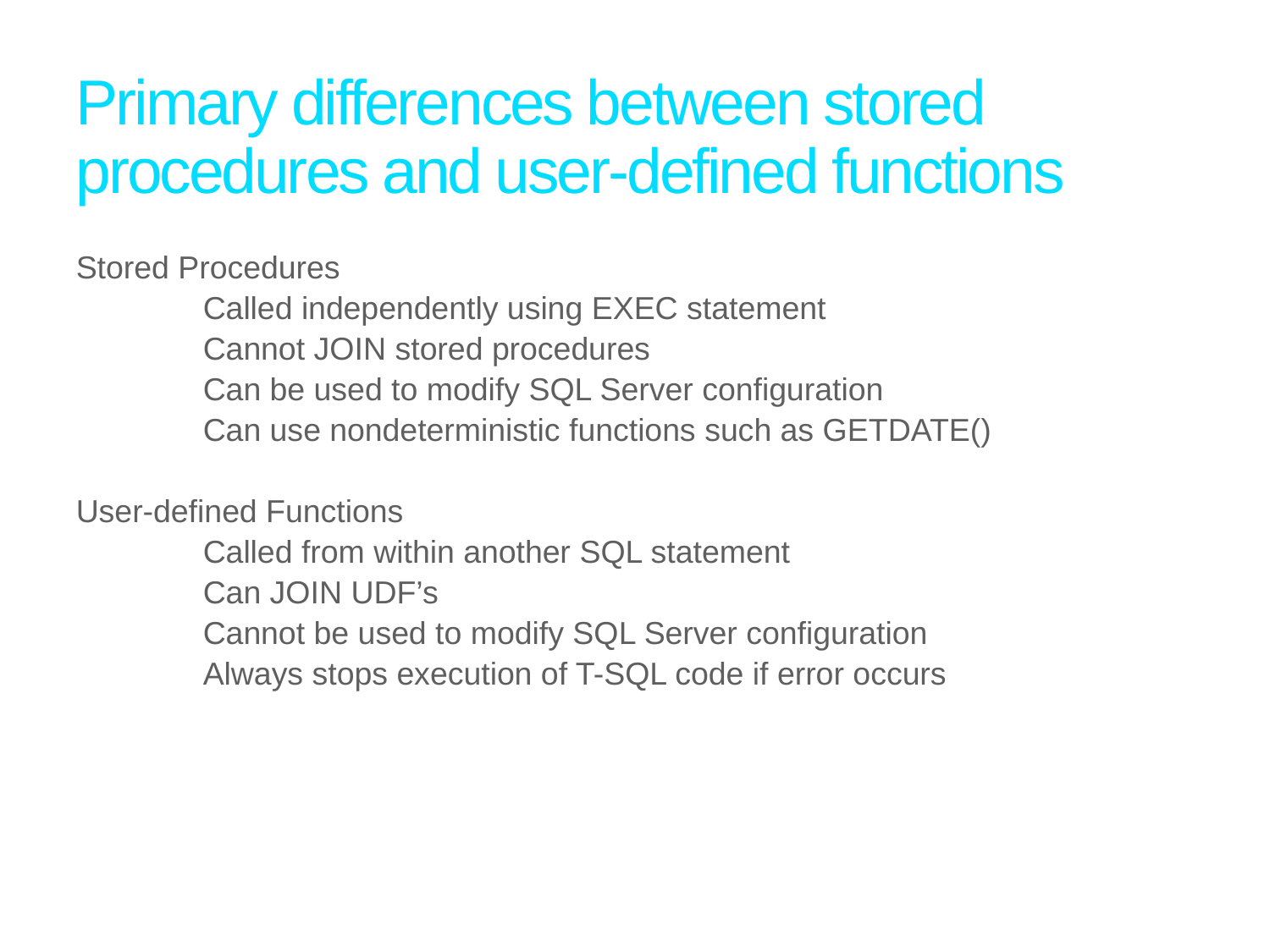

# Primary differences between stored procedures and user-defined functions

Stored Procedures
	Called independently using EXEC statement
	Cannot JOIN stored procedures
	Can be used to modify SQL Server configuration
	Can use nondeterministic functions such as GETDATE()

User-defined Functions
	Called from within another SQL statement
	Can JOIN UDF’s
	Cannot be used to modify SQL Server configuration
	Always stops execution of T-SQL code if error occurs